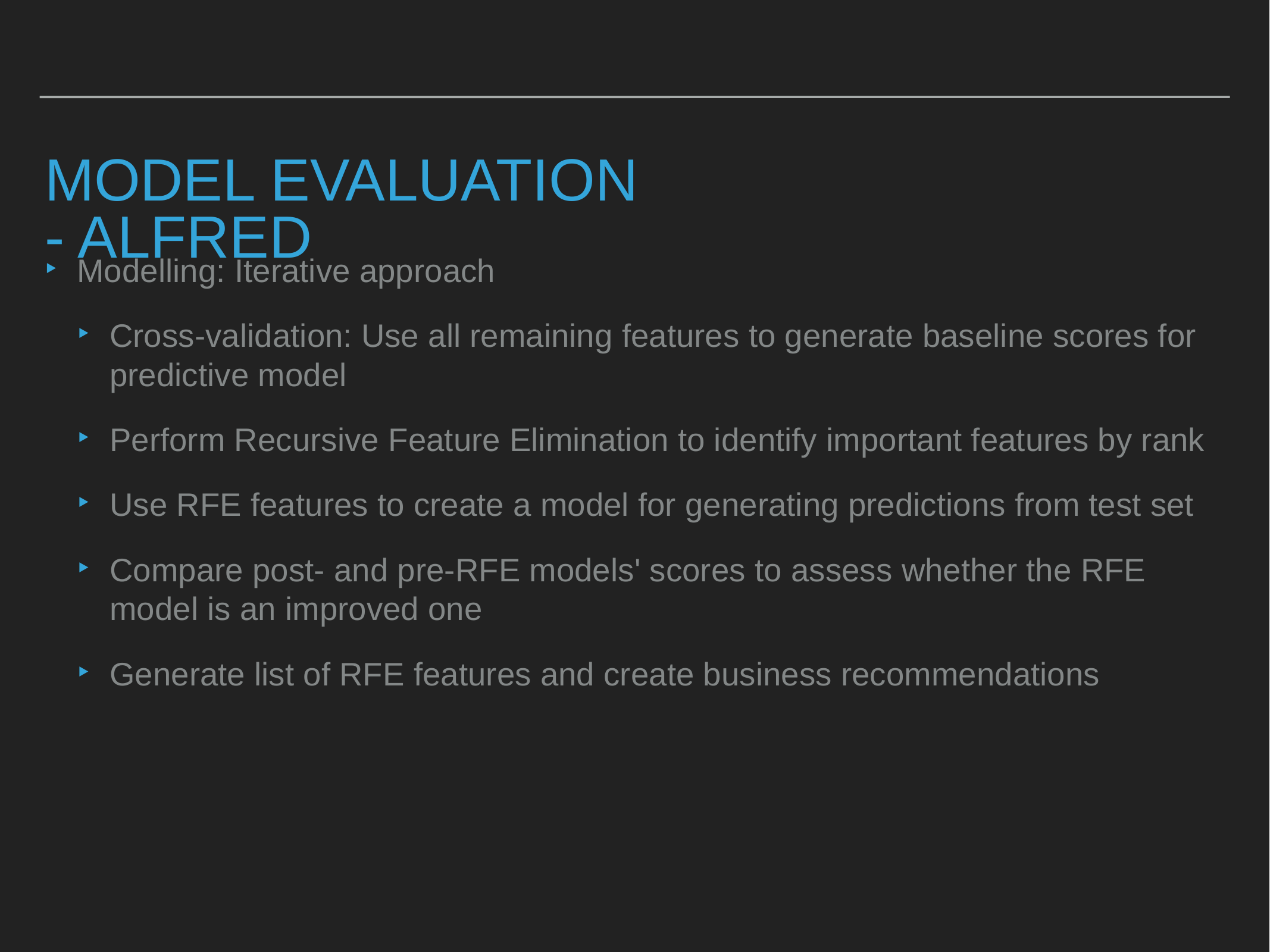

Model Evaluation - Alfred
Modelling: Iterative approach
Cross-validation: Use all remaining features to generate baseline scores for predictive model
Perform Recursive Feature Elimination to identify important features by rank
Use RFE features to create a model for generating predictions from test set
Compare post- and pre-RFE models' scores to assess whether the RFE model is an improved one
Generate list of RFE features and create business recommendations